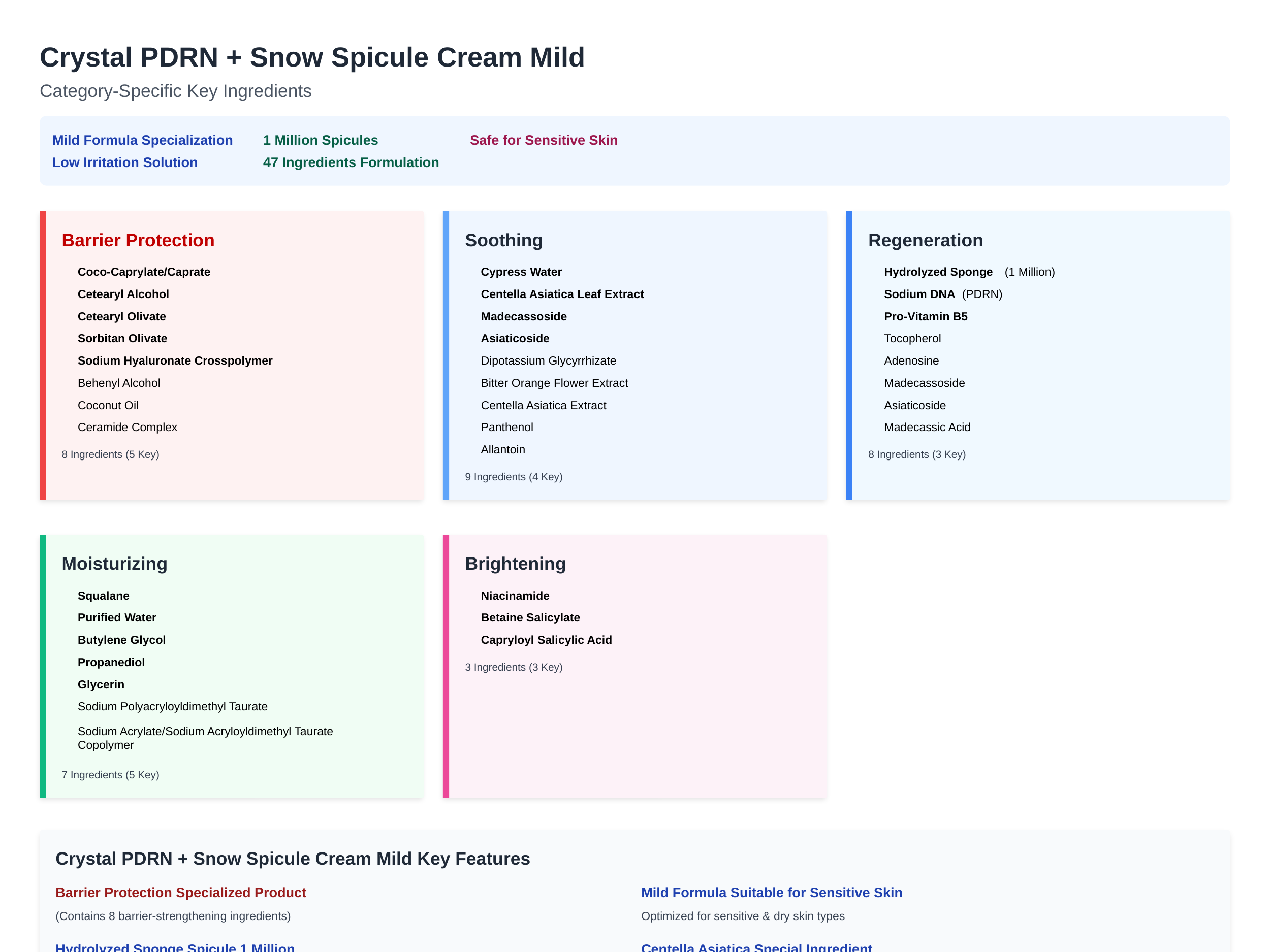

Crystal PDRN + Snow Spicule Cream Mild
Category-Specific Key Ingredients

Mild Formula Specialization
1 Million Spicules
Safe for Sensitive Skin
Low Irritation Solution
47 Ingredients Formulation

Barrier Protection
Soothing
Regeneration
Coco-Caprylate/Caprate
Cypress Water
Hydrolyzed Sponge
(1 Million)
Cetearyl Alcohol
Centella Asiatica Leaf Extract
Sodium DNA
(PDRN)
Cetearyl Olivate
Madecassoside
Pro-Vitamin B5
Sorbitan Olivate
Asiaticoside
Tocopherol
Sodium Hyaluronate Crosspolymer
Dipotassium Glycyrrhizate
Adenosine
Behenyl Alcohol
Bitter Orange Flower Extract
Madecassoside
Coconut Oil
Centella Asiatica Extract
Asiaticoside
Ceramide Complex
Panthenol
Madecassic Acid
Allantoin
8 Ingredients (5 Key)
8 Ingredients (3 Key)
9 Ingredients (4 Key)

Moisturizing
Brightening
Squalane
Niacinamide
Purified Water
Betaine Salicylate
Butylene Glycol
Capryloyl Salicylic Acid
Propanediol
3 Ingredients (3 Key)
Glycerin
Sodium Polyacryloyldimethyl Taurate
Sodium Acrylate/Sodium Acryloyldimethyl Taurate Copolymer
7 Ingredients (5 Key)

Crystal PDRN + Snow Spicule Cream Mild Key Features
Barrier Protection Specialized Product
Mild Formula Suitable for Sensitive Skin
(Contains 8 barrier-strengthening ingredients)
Optimized for sensitive & dry skin types
Hydrolyzed Sponge Spicule 1 Million
Centella Asiatica Special Ingredient
Gentle yet effective regeneration support
Enhanced soothing properties with multiple Centella compounds
NAUMCARE ELABAND